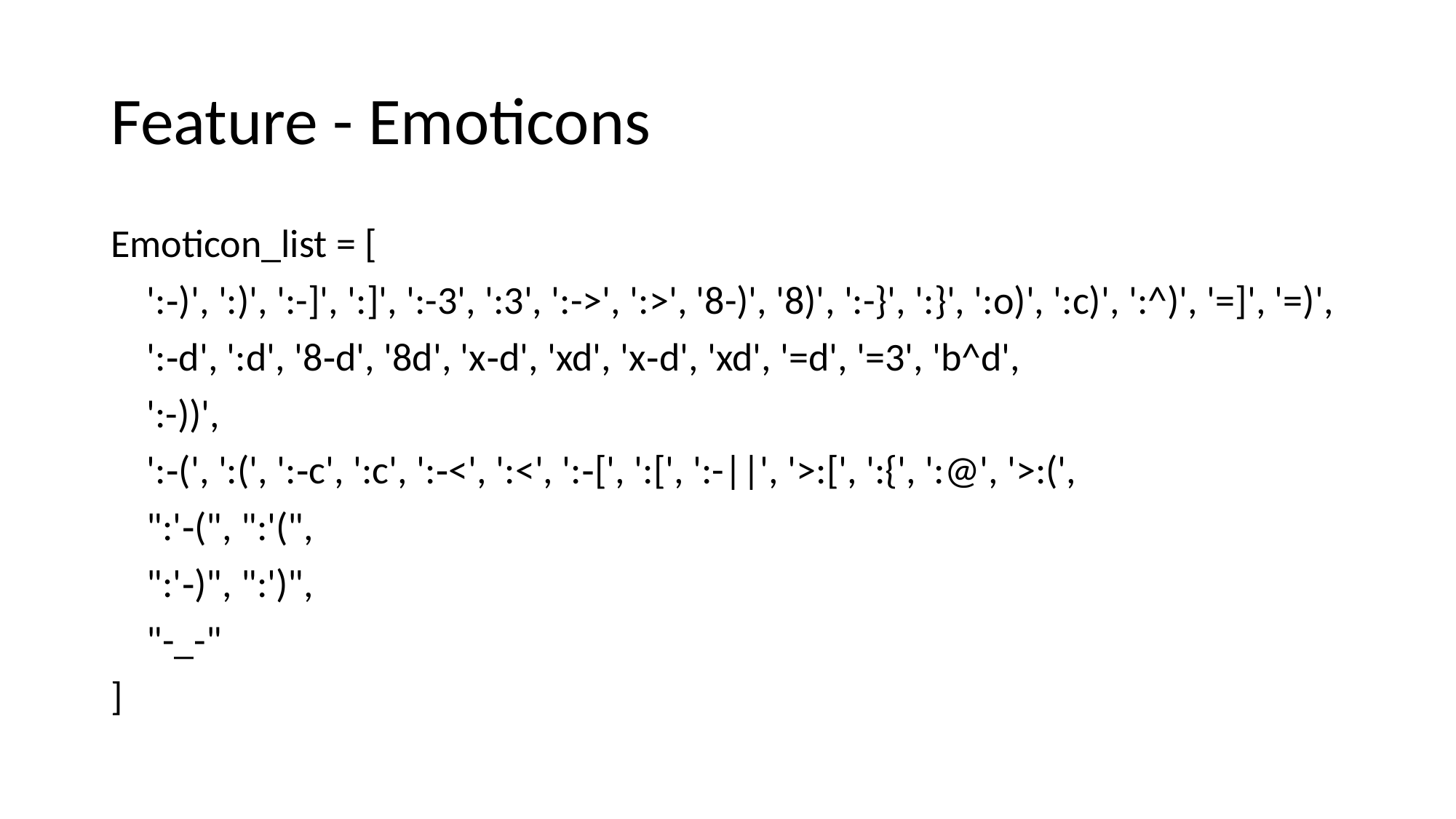

# Feature - Emoticons
Emoticon_list = [
    ':‑)', ':)', ':-]', ':]', ':-3', ':3', ':->', ':>', '8-)', '8)', ':-}', ':}', ':o)', ':c)', ':^)', '=]', '=)',
    ':‑d', ':d', '8‑d', '8d', 'x‑d', 'xd', 'x‑d', 'xd', '=d', '=3', 'b^d',
    ':-))',
    ':‑(', ':(', ':‑c', ':c', ':‑<', ':<', ':‑[', ':[', ':-||', '>:[', ':{', ':@', '>:(',
    ":'‑(", ":'(",
    ":'‑)", ":')",
    "-_-"
]